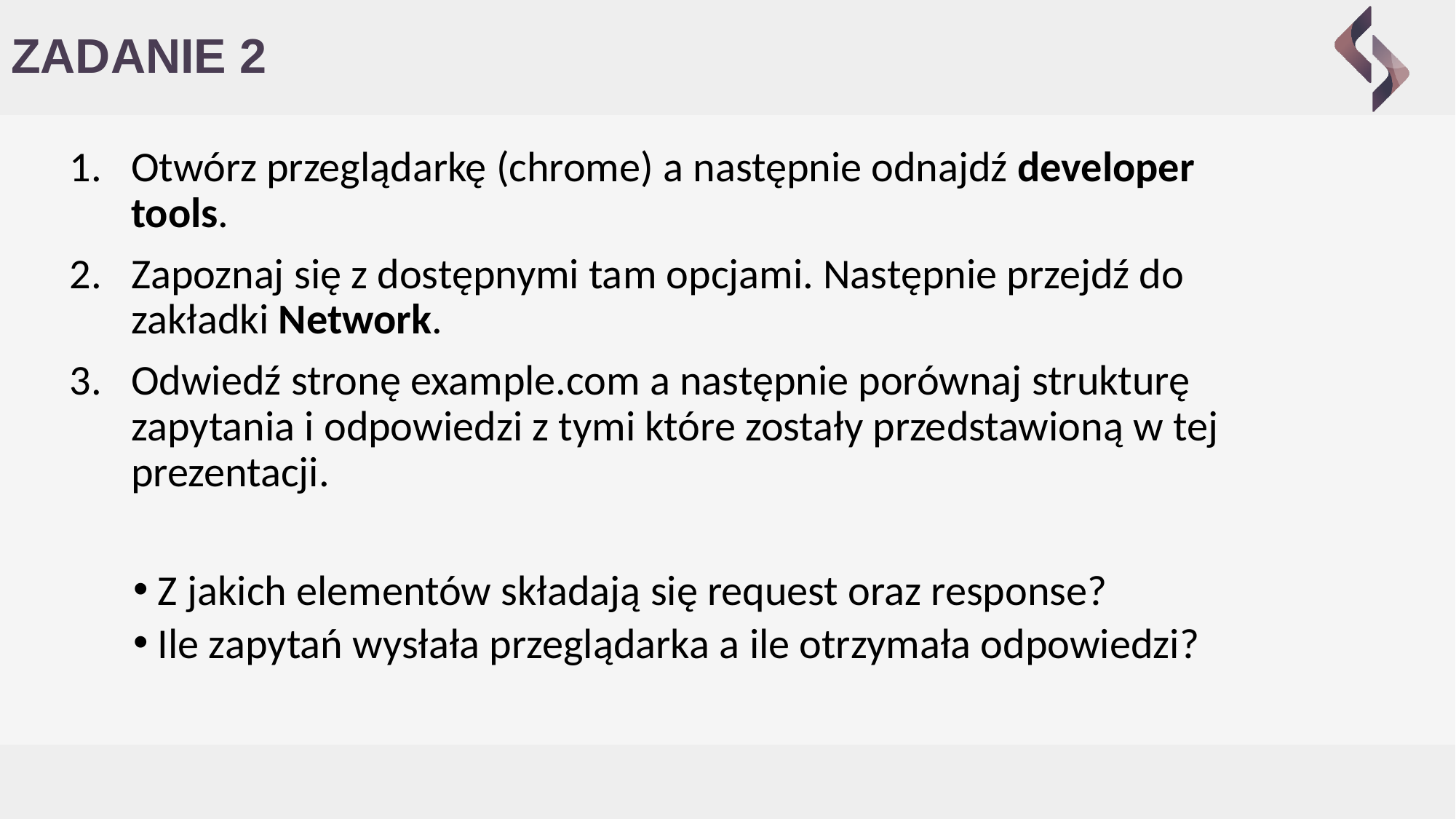

# ZADANIE 2
Otwórz przeglądarkę (chrome) a następnie odnajdź developer tools.
Zapoznaj się z dostępnymi tam opcjami. Następnie przejdź do zakładki Network.
Odwiedź stronę example.com a następnie porównaj strukturę zapytania i odpowiedzi z tymi które zostały przedstawioną w tej prezentacji.

 Z jakich elementów składają się request oraz response?
 Ile zapytań wysłała przeglądarka a ile otrzymała odpowiedzi?